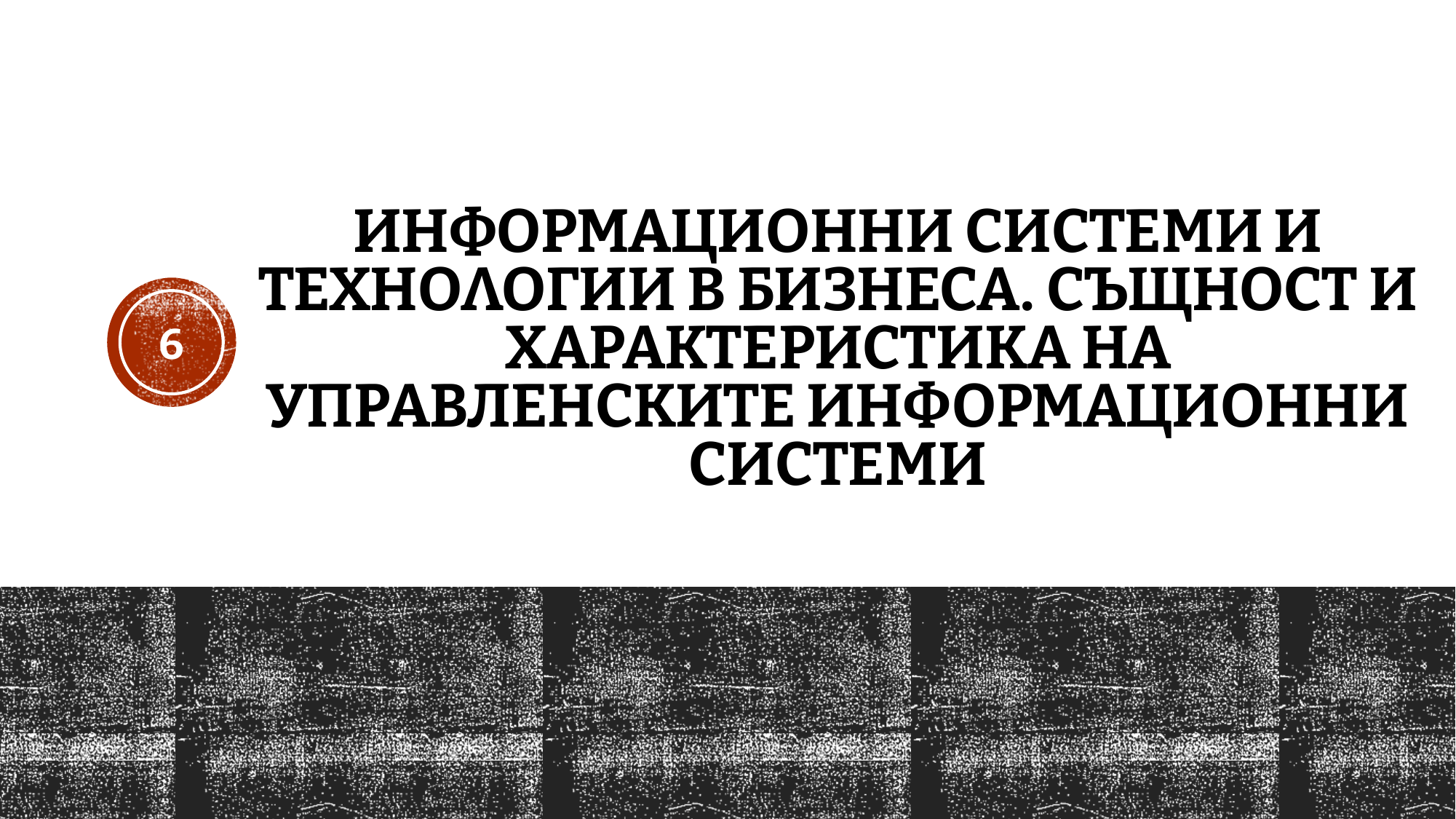

# Информационни системи и технологии в бизнеса. Същност и характеристика на управленските информационни системи
6